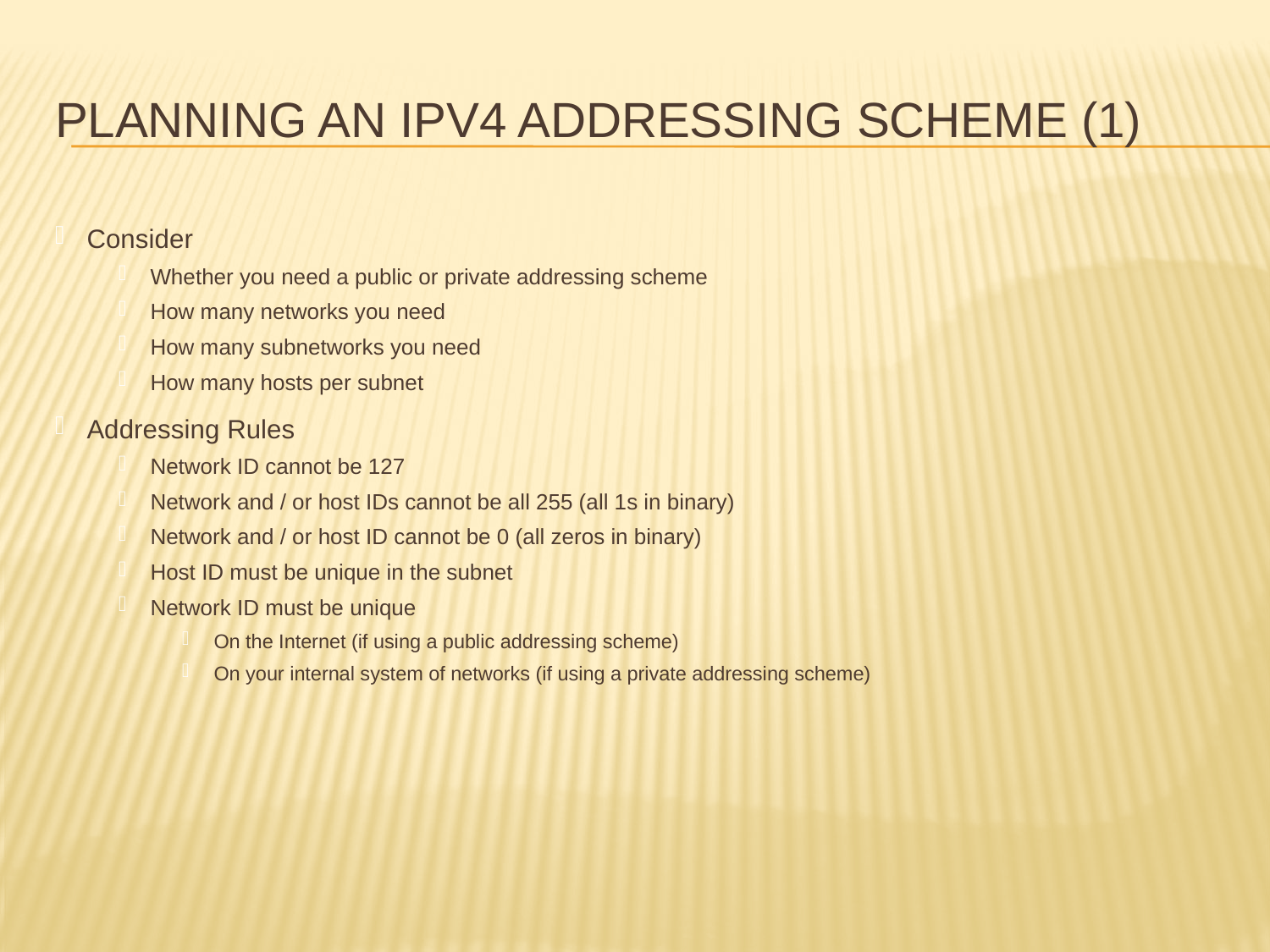

# PLANNING AN IPV4 ADDRESSING SCHEME (1)
Consider
Whether you need a public or private addressing scheme
How many networks you need
How many subnetworks you need
How many hosts per subnet
Addressing Rules
Network ID cannot be 127
Network and / or host IDs cannot be all 255 (all 1s in binary)
Network and / or host ID cannot be 0 (all zeros in binary)
Host ID must be unique in the subnet
Network ID must be unique
On the Internet (if using a public addressing scheme)
On your internal system of networks (if using a private addressing scheme)